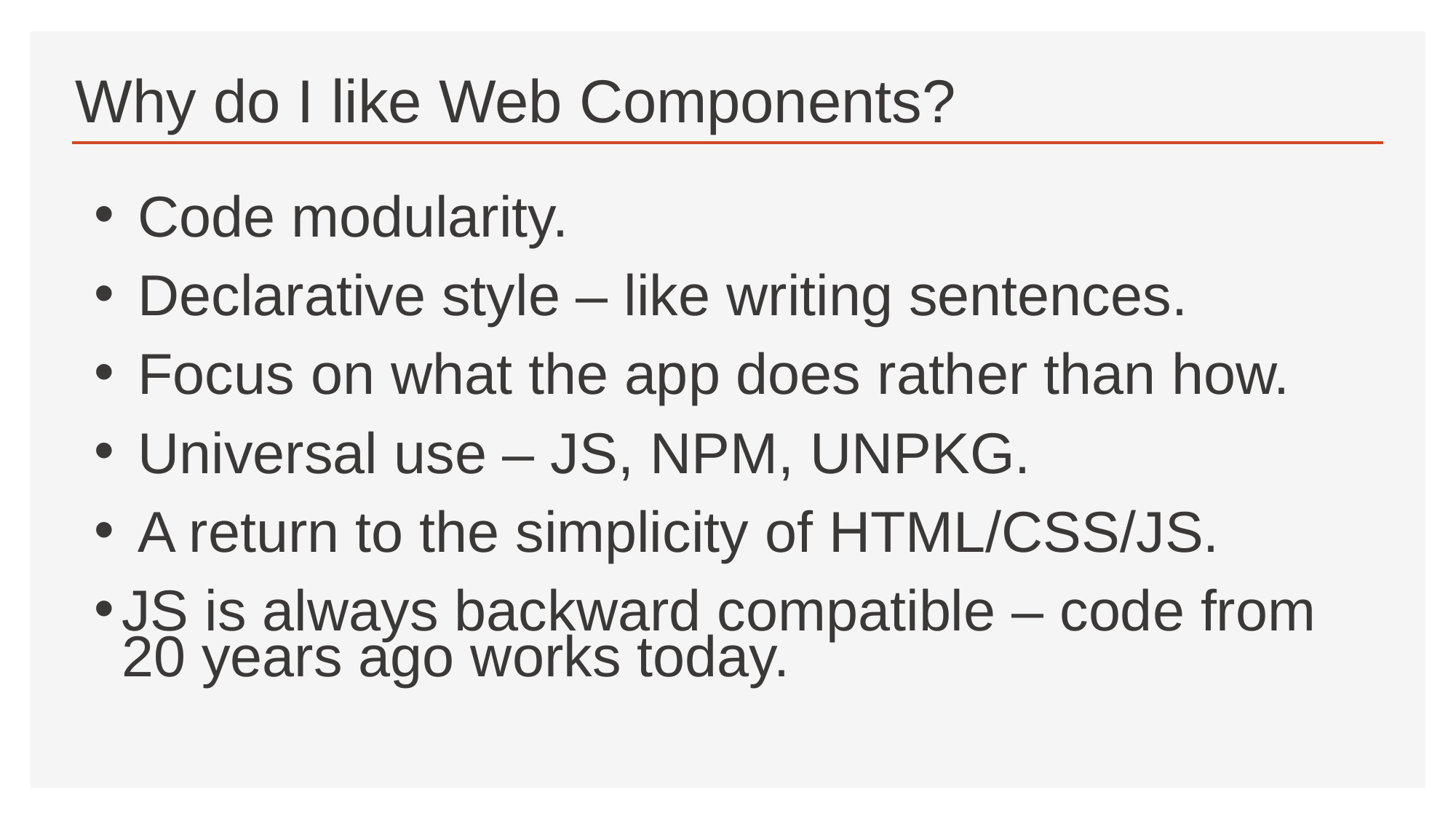

# Why do I like Web Components?

 Code modularity.
 Declarative style – like writing sentences.
 Focus on what the app does rather than how.
 Universal use – JS, NPM, UNPKG.
 A return to the simplicity of HTML/CSS/JS.
JS is always backward compatible – code from 20 years ago works today.